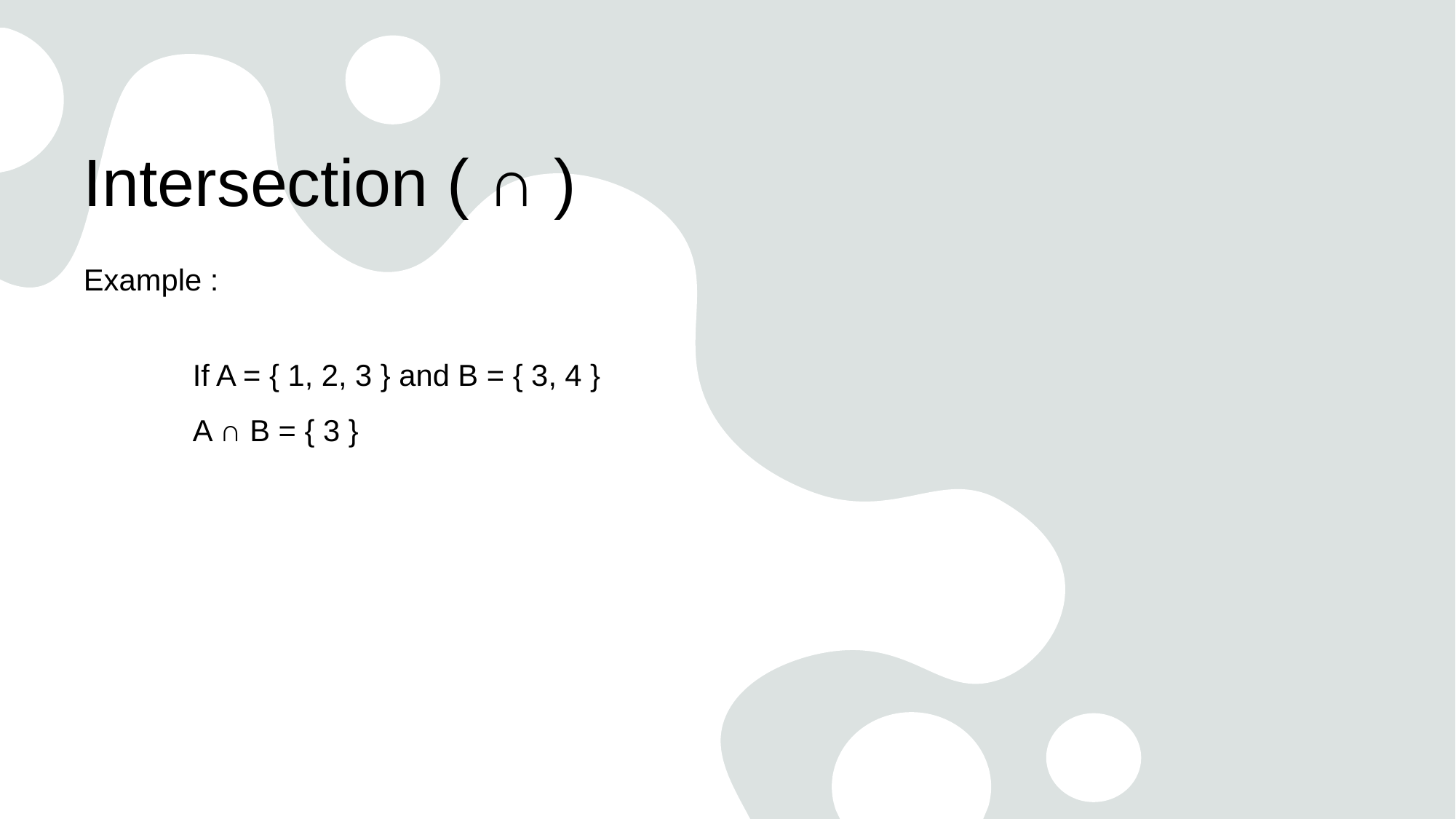

# Intersection ( ∩ )
Example :
	If A = { 1, 2, 3 } and B = { 3, 4 }
	A ∩ B = { 3 }